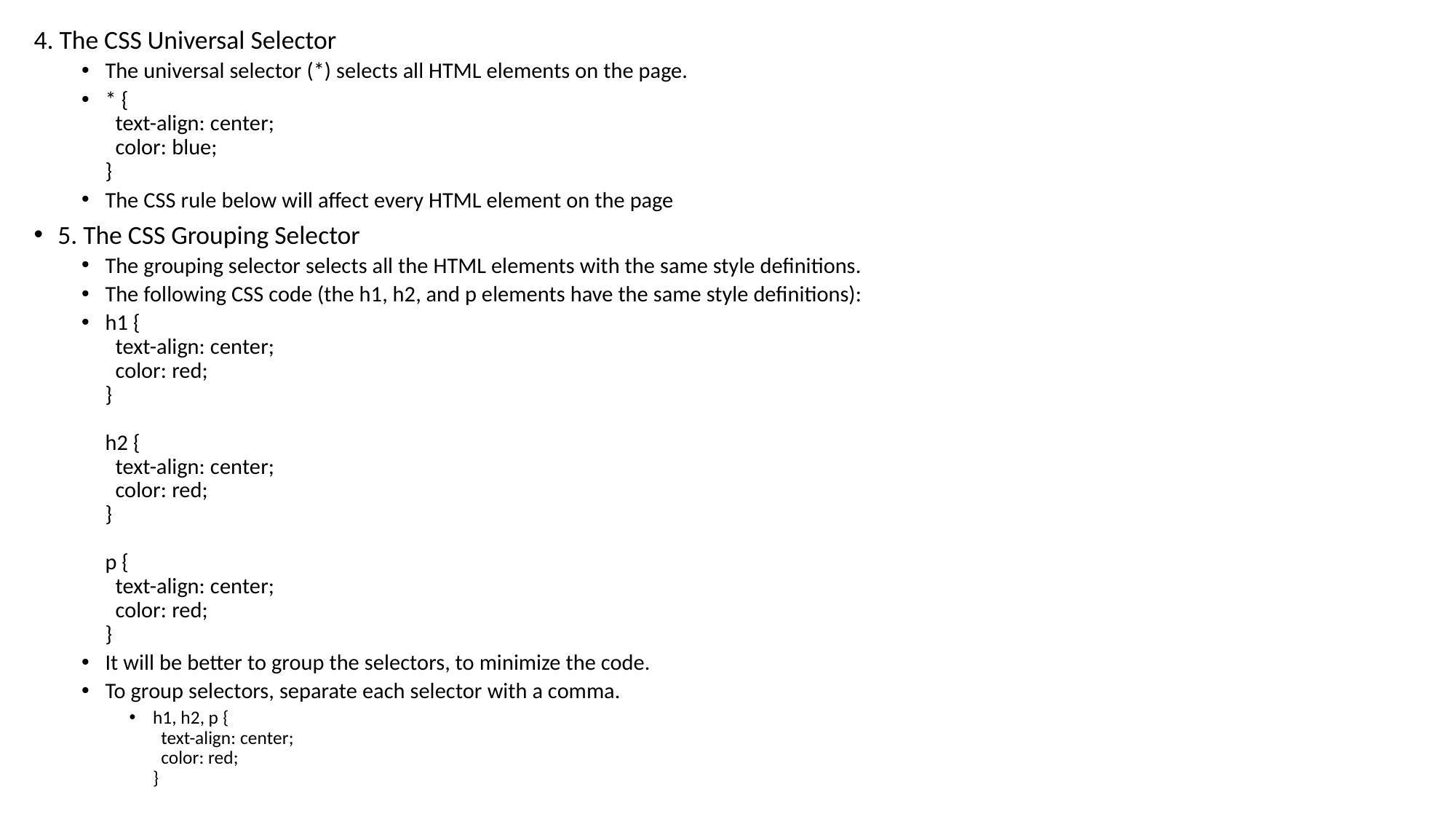

4. The CSS Universal Selector
The universal selector (*) selects all HTML elements on the page.
* {
  text-align: center;
  color: blue;
}
The CSS rule below will affect every HTML element on the page
5. The CSS Grouping Selector
The grouping selector selects all the HTML elements with the same style definitions.
The following CSS code (the h1, h2, and p elements have the same style definitions):
h1 {
  text-align: center;
  color: red;
}
h2 {
  text-align: center;
  color: red;
}
p {
  text-align: center;
  color: red;
}
It will be better to group the selectors, to minimize the code.
To group selectors, separate each selector with a comma.
h1, h2, p {
  text-align: center;
  color: red;
}